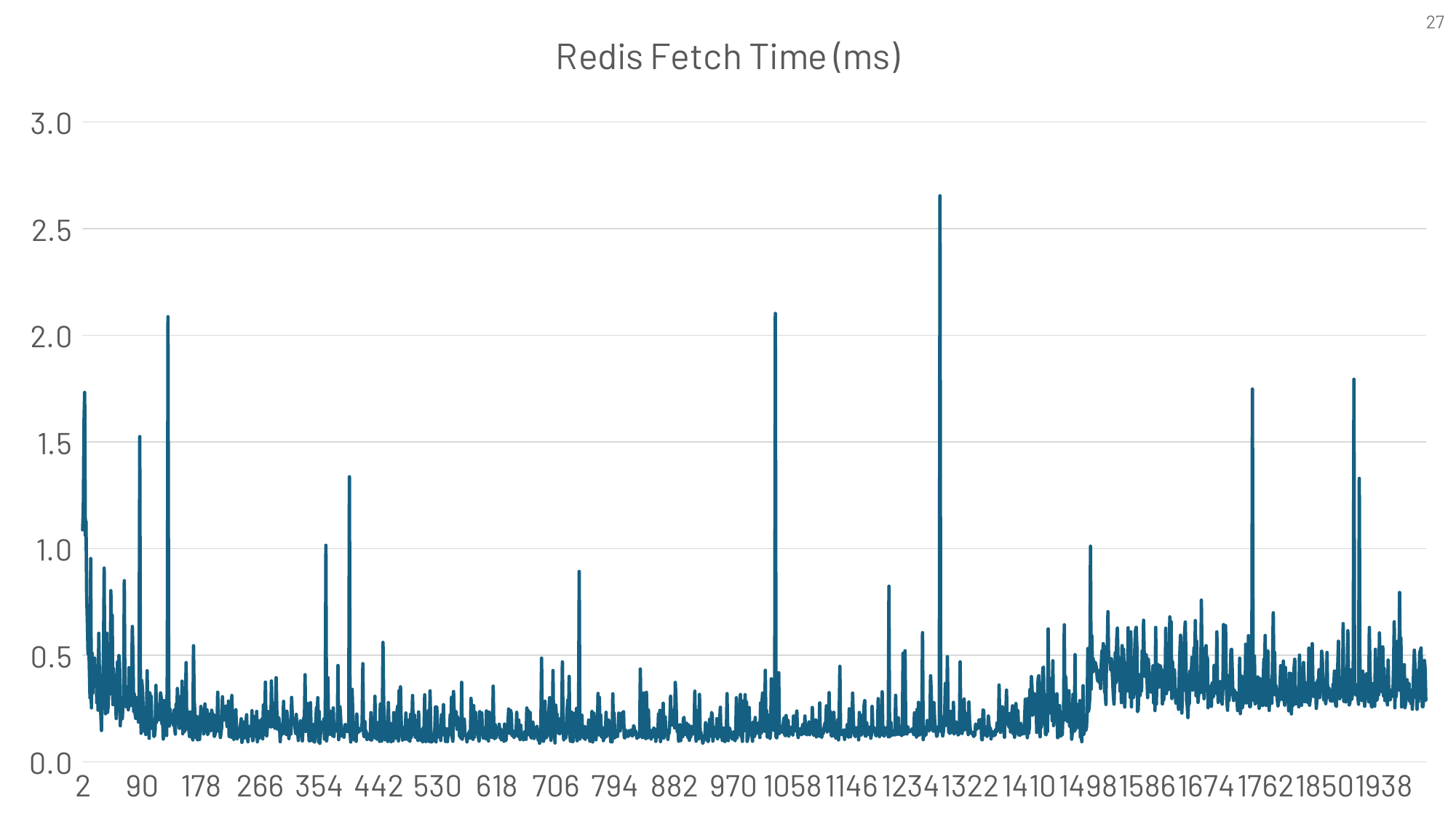

### Chart:

| Category | Redis Fetch Time (ms) |
|---|---|
27